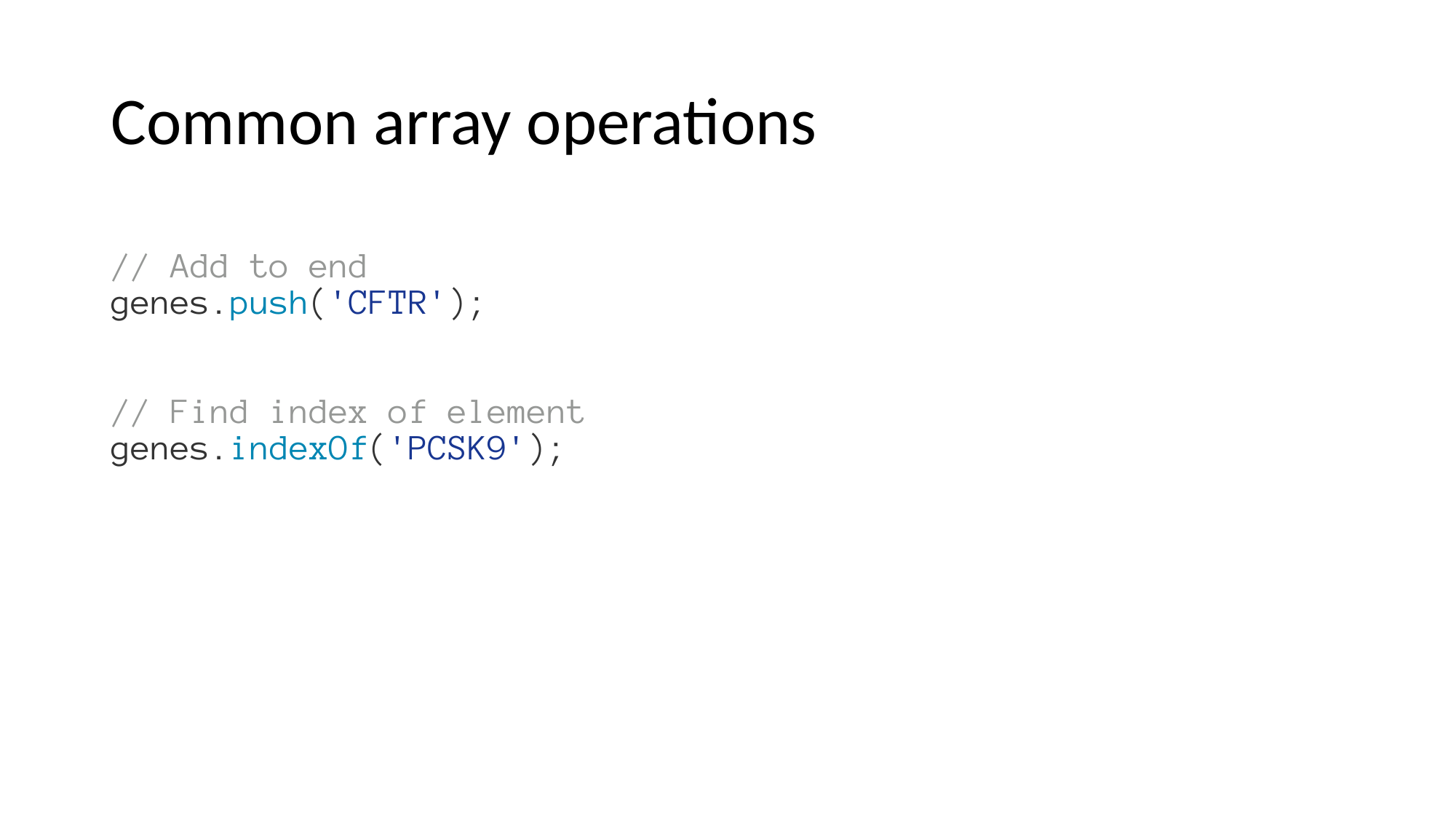

# Common array operations
| // Add to end genes.push('CFTR'); // Find index of element genes.indexOf('PCSK9'); |
| --- |